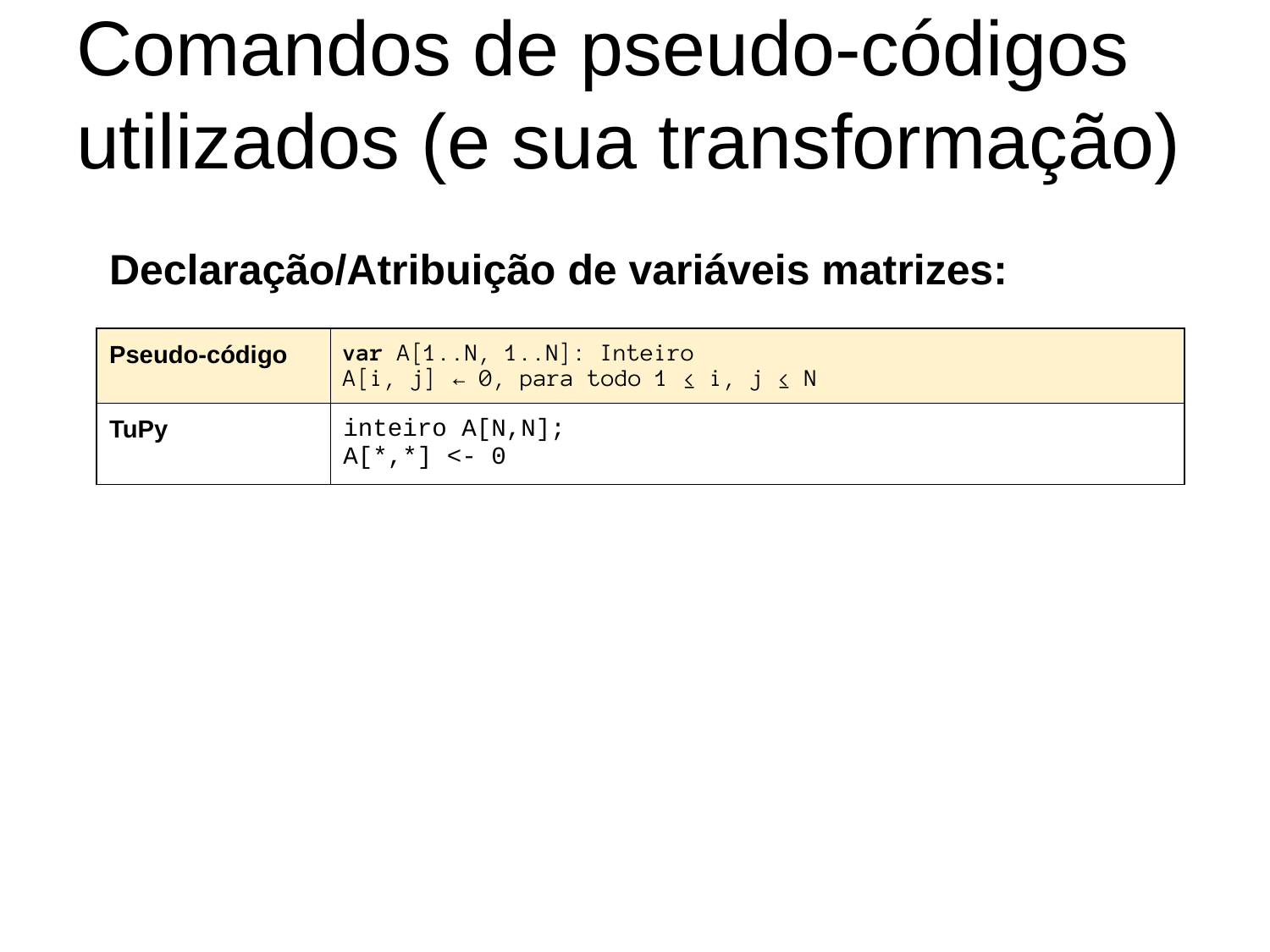

# Comandos de pseudo-códigos utilizados (e sua transformação)

Declaração/Atribuição de variáveis matrizes:

| Pseudo-código | var A[1..N, 1..N]: Inteiro A[i, j] ← 0, para todo 1 ≤ i, j ≤ N |
| --- | --- |
| TuPy | inteiro A[N,N]; A[\*,\*] <- 0 |